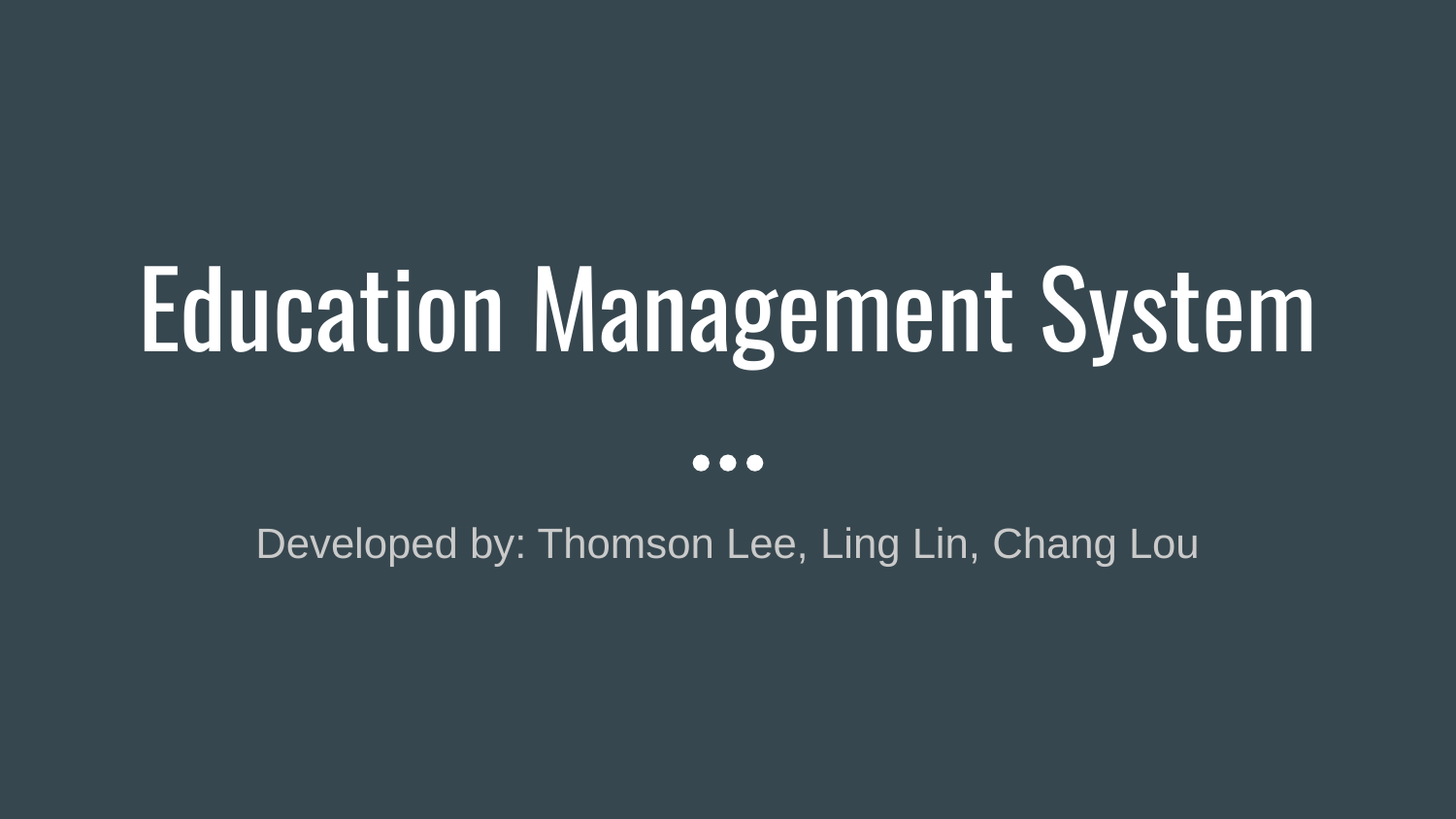

# Education Management System
Developed by: Thomson Lee, Ling Lin, Chang Lou